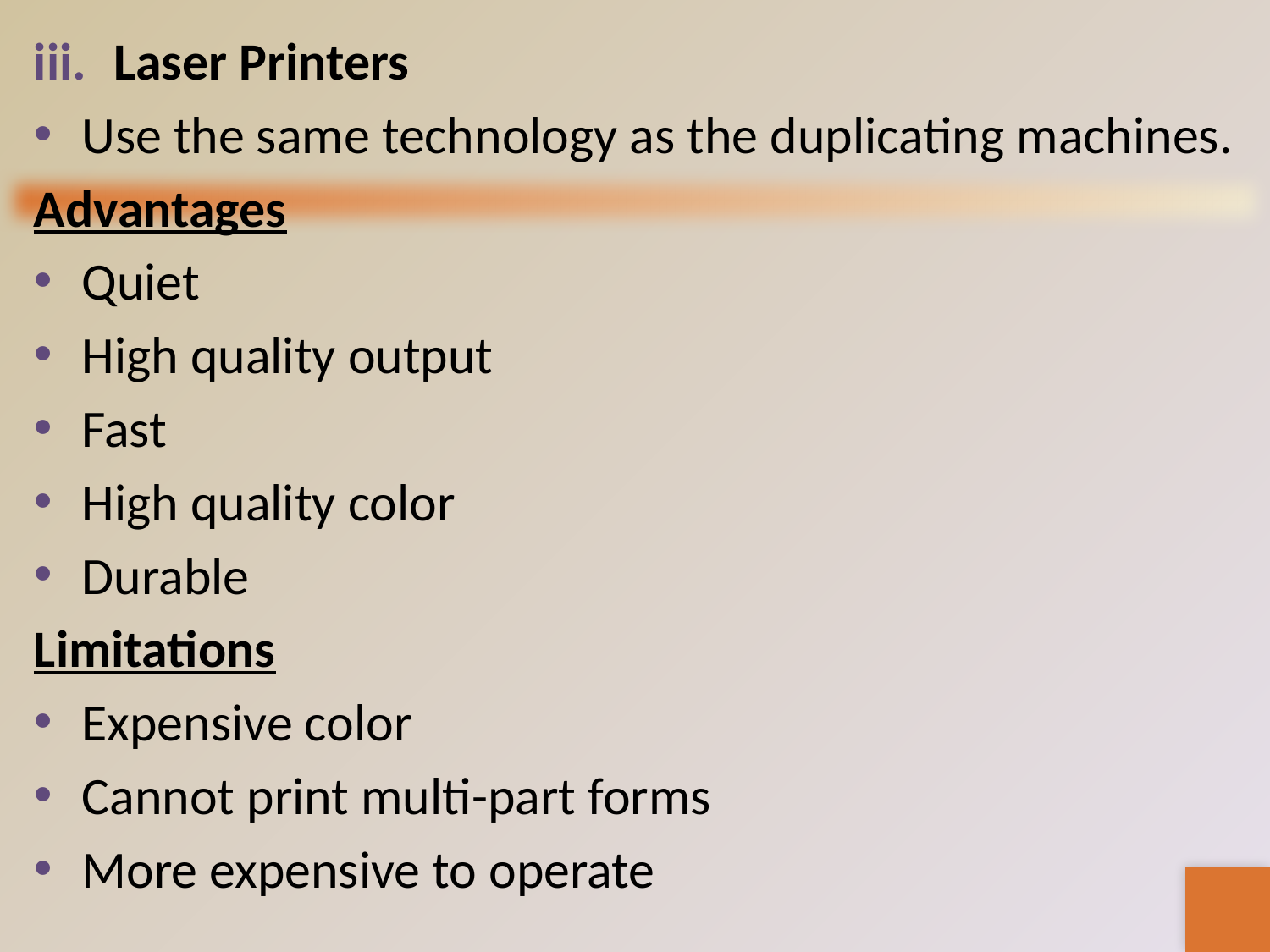

Laser Printers
Use the same technology as the duplicating machines.
Advantages
Quiet
High quality output
Fast
High quality color
Durable
Limitations
Expensive color
Cannot print multi-part forms
More expensive to operate